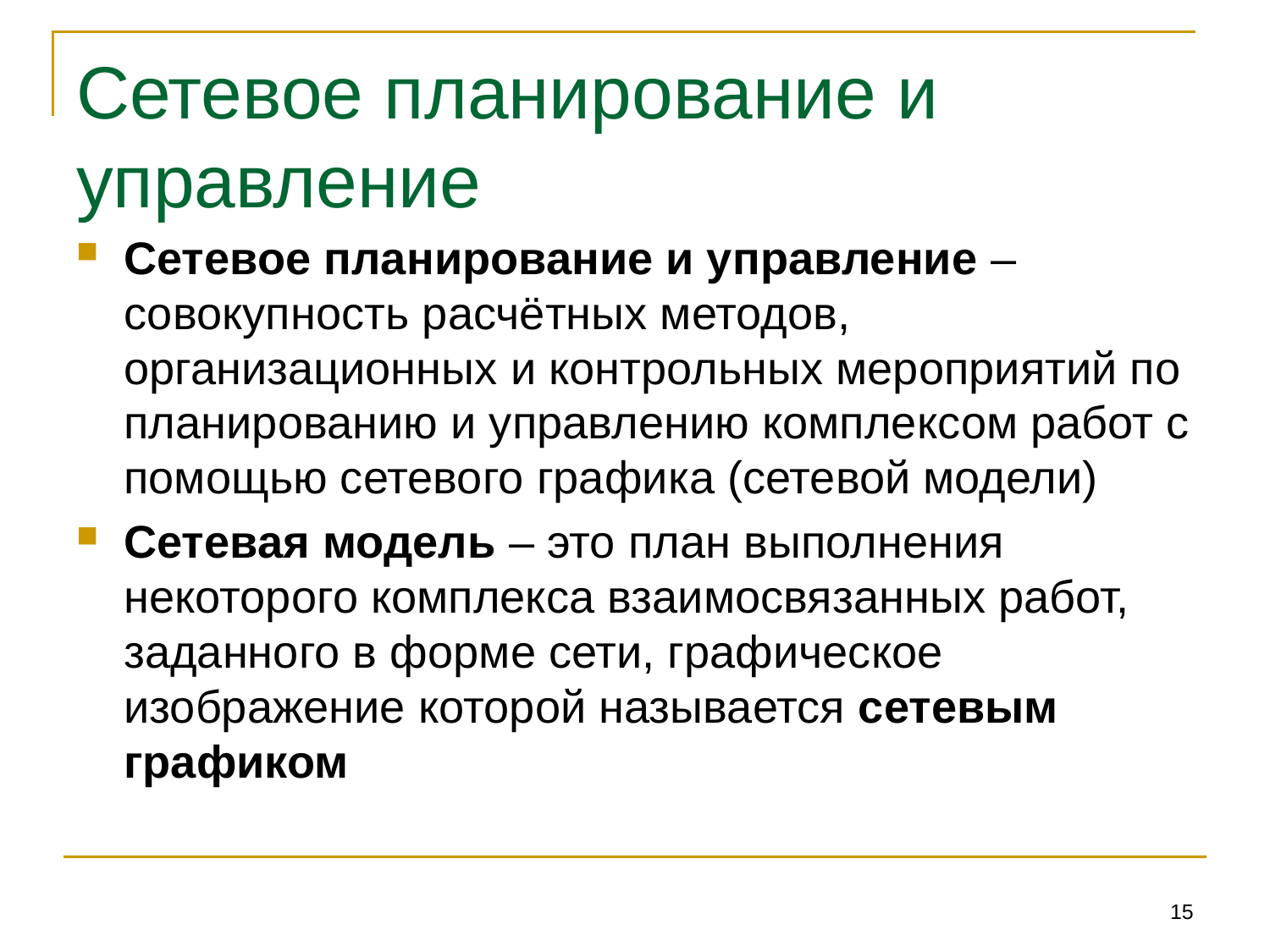

# Сетевое планирование и управление
Сетевое планирование и управление – совокупность расчётных методов, организационных и контрольных мероприятий по планированию и управлению комплексом работ с помощью сетевого графика (сетевой модели)
Сетевая модель – это план выполнения некоторого комплекса взаимосвязанных работ, заданного в форме сети, графическое изображение которой называется сетевым графиком

15